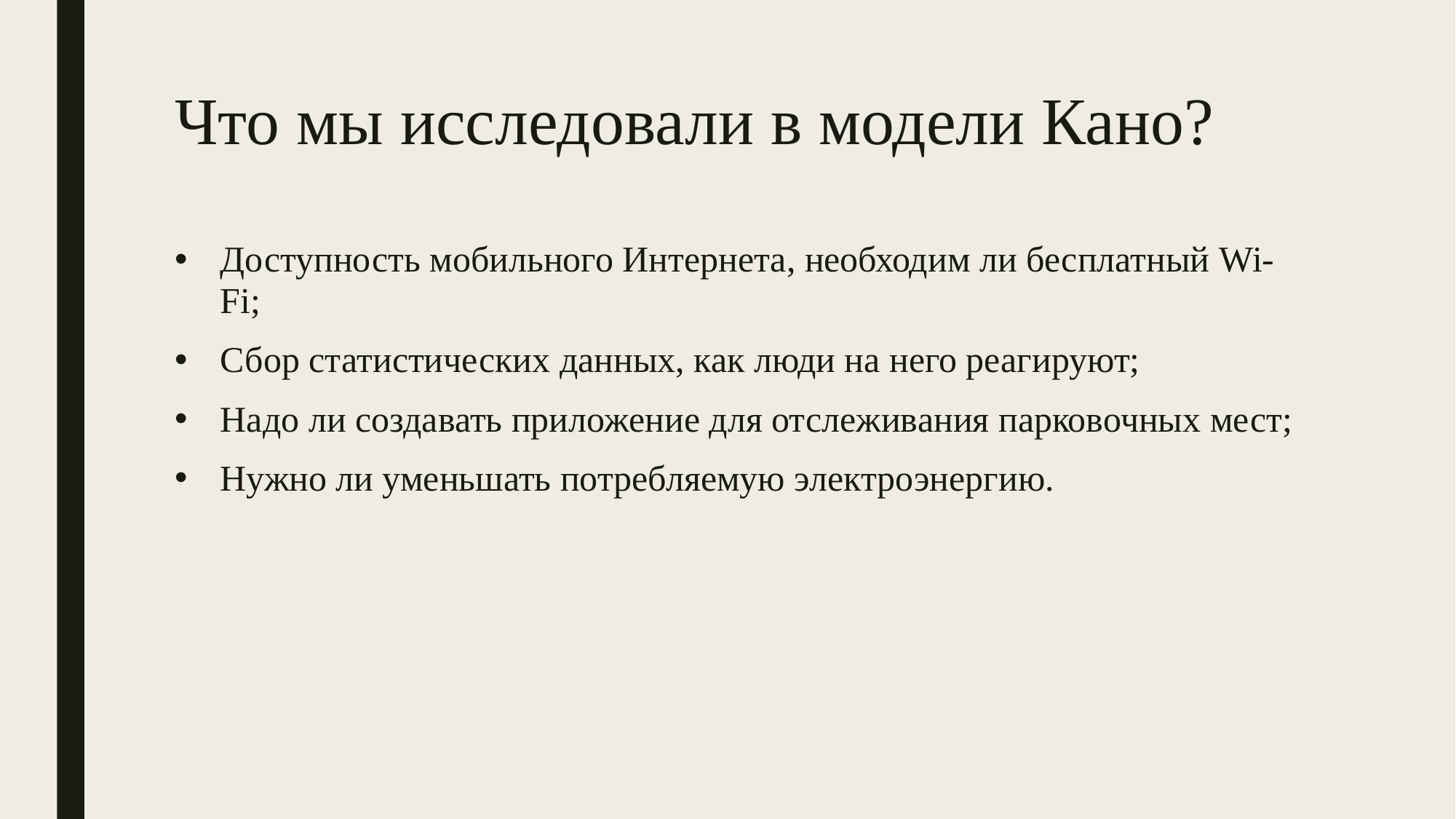

# Что мы исследовали в модели Кано?
Доступность мобильного Интернета, необходим ли бесплатный Wi-Fi;
Сбор статистических данных, как люди на него реагируют;
Надо ли создавать приложение для отслеживания парковочных мест;
Нужно ли уменьшать потребляемую электроэнергию.